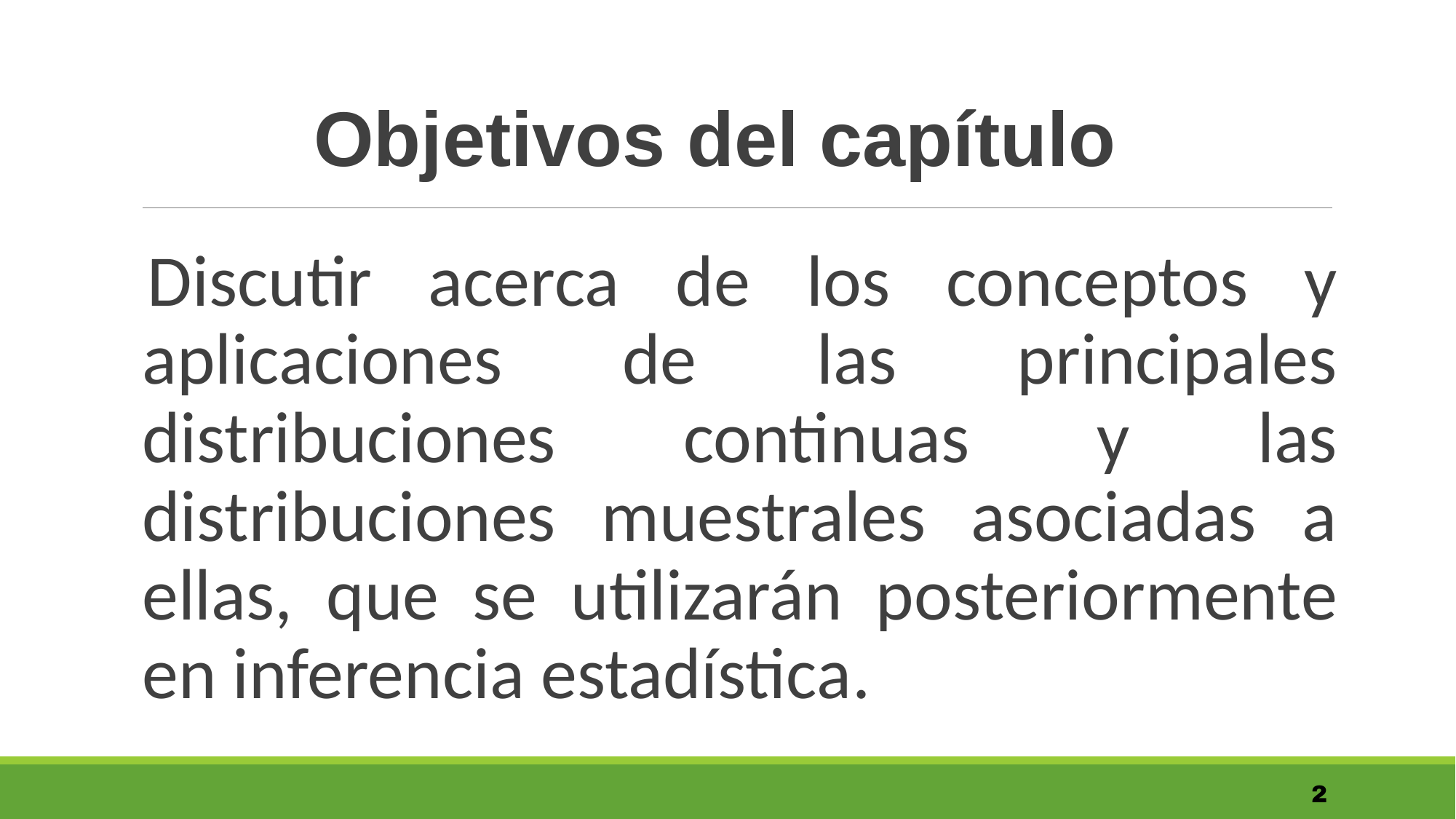

Objetivos del capítulo
Discutir acerca de los conceptos y aplicaciones de las principales distribuciones continuas y las distribuciones muestrales asociadas a ellas, que se utilizarán posteriormente en inferencia estadística.
2